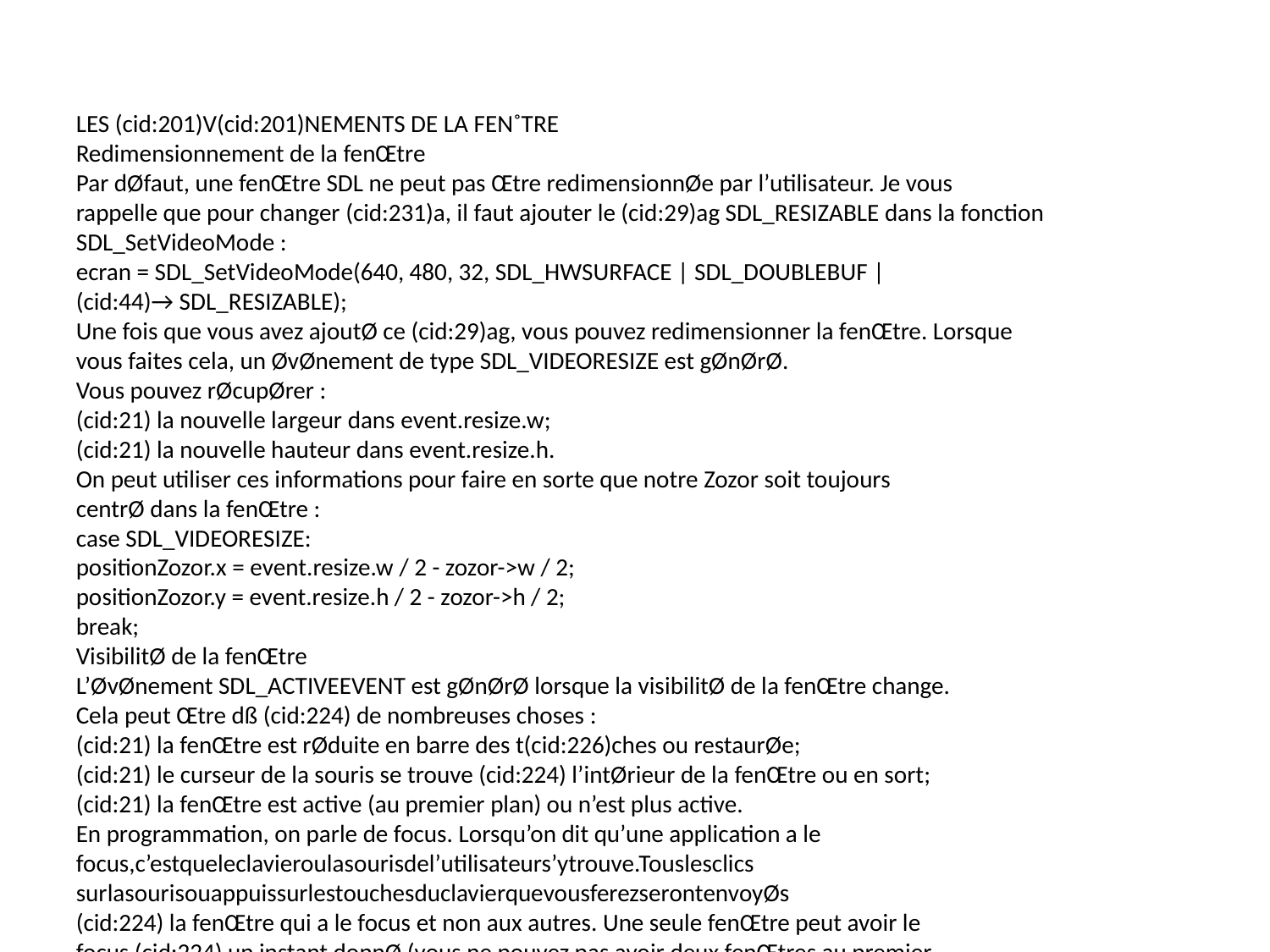

LES (cid:201)V(cid:201)NEMENTS DE LA FEN˚TRE
Redimensionnement de la fenŒtre
Par dØfaut, une fenŒtre SDL ne peut pas Œtre redimensionnØe par l’utilisateur. Je vous
rappelle que pour changer (cid:231)a, il faut ajouter le (cid:29)ag SDL_RESIZABLE dans la fonction
SDL_SetVideoMode :
ecran = SDL_SetVideoMode(640, 480, 32, SDL_HWSURFACE | SDL_DOUBLEBUF |
(cid:44)→ SDL_RESIZABLE);
Une fois que vous avez ajoutØ ce (cid:29)ag, vous pouvez redimensionner la fenŒtre. Lorsque
vous faites cela, un ØvØnement de type SDL_VIDEORESIZE est gØnØrØ.
Vous pouvez rØcupØrer :
(cid:21) la nouvelle largeur dans event.resize.w;
(cid:21) la nouvelle hauteur dans event.resize.h.
On peut utiliser ces informations pour faire en sorte que notre Zozor soit toujours
centrØ dans la fenŒtre :
case SDL_VIDEORESIZE:
positionZozor.x = event.resize.w / 2 - zozor->w / 2;
positionZozor.y = event.resize.h / 2 - zozor->h / 2;
break;
VisibilitØ de la fenŒtre
L’ØvØnement SDL_ACTIVEEVENT est gØnØrØ lorsque la visibilitØ de la fenŒtre change.
Cela peut Œtre dß (cid:224) de nombreuses choses :
(cid:21) la fenŒtre est rØduite en barre des t(cid:226)ches ou restaurØe;
(cid:21) le curseur de la souris se trouve (cid:224) l’intØrieur de la fenŒtre ou en sort;
(cid:21) la fenŒtre est active (au premier plan) ou n’est plus active.
En programmation, on parle de focus. Lorsqu’on dit qu’une application a le
focus,c’estqueleclavieroulasourisdel’utilisateurs’ytrouve.Touslesclics
surlasourisouappuissurlestouchesduclavierquevousferezserontenvoyØs
(cid:224) la fenŒtre qui a le focus et non aux autres. Une seule fenŒtre peut avoir le
focus (cid:224) un instant donnØ (vous ne pouvez pas avoir deux fenŒtres au premier
plan en mŒme temps!).
(cid:201)tant donnØ le nombre de raisons qui peuvent avoir provoquØ cet ØvØnement, il faut
impØrativement regarder dans des variables pour en savoir plus.
(cid:21) event.active.gain : indique si l’ØvØnement est un gain (1) ou une perte (0). Par
exemple, si la fenŒtre est passØe en arriŁre-plan c’est une perte (0), si elle est remise
au premier plan c’est un gain (1).
(cid:21) event.active.state:c’estunecombinaisonde(cid:29)agsindiquantletyped’ØvØnement
qui s’est produit. Voici la liste des (cid:29)ags possibles :
373